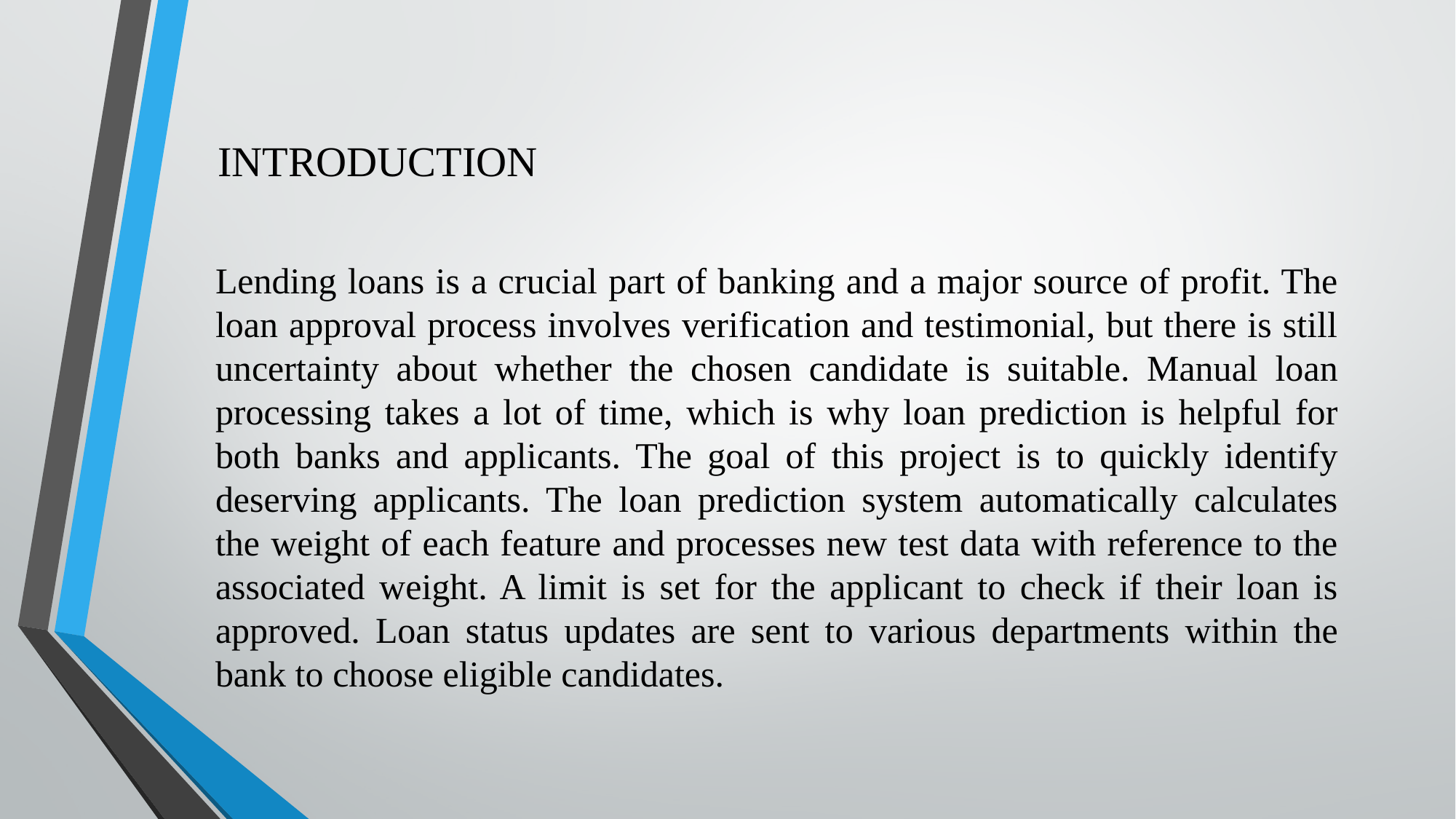

INTRODUCTION
Lending loans is a crucial part of banking and a major source of profit. The loan approval process involves verification and testimonial, but there is still uncertainty about whether the chosen candidate is suitable. Manual loan processing takes a lot of time, which is why loan prediction is helpful for both banks and applicants. The goal of this project is to quickly identify deserving applicants. The loan prediction system automatically calculates the weight of each feature and processes new test data with reference to the associated weight. A limit is set for the applicant to check if their loan is approved. Loan status updates are sent to various departments within the bank to choose eligible candidates.